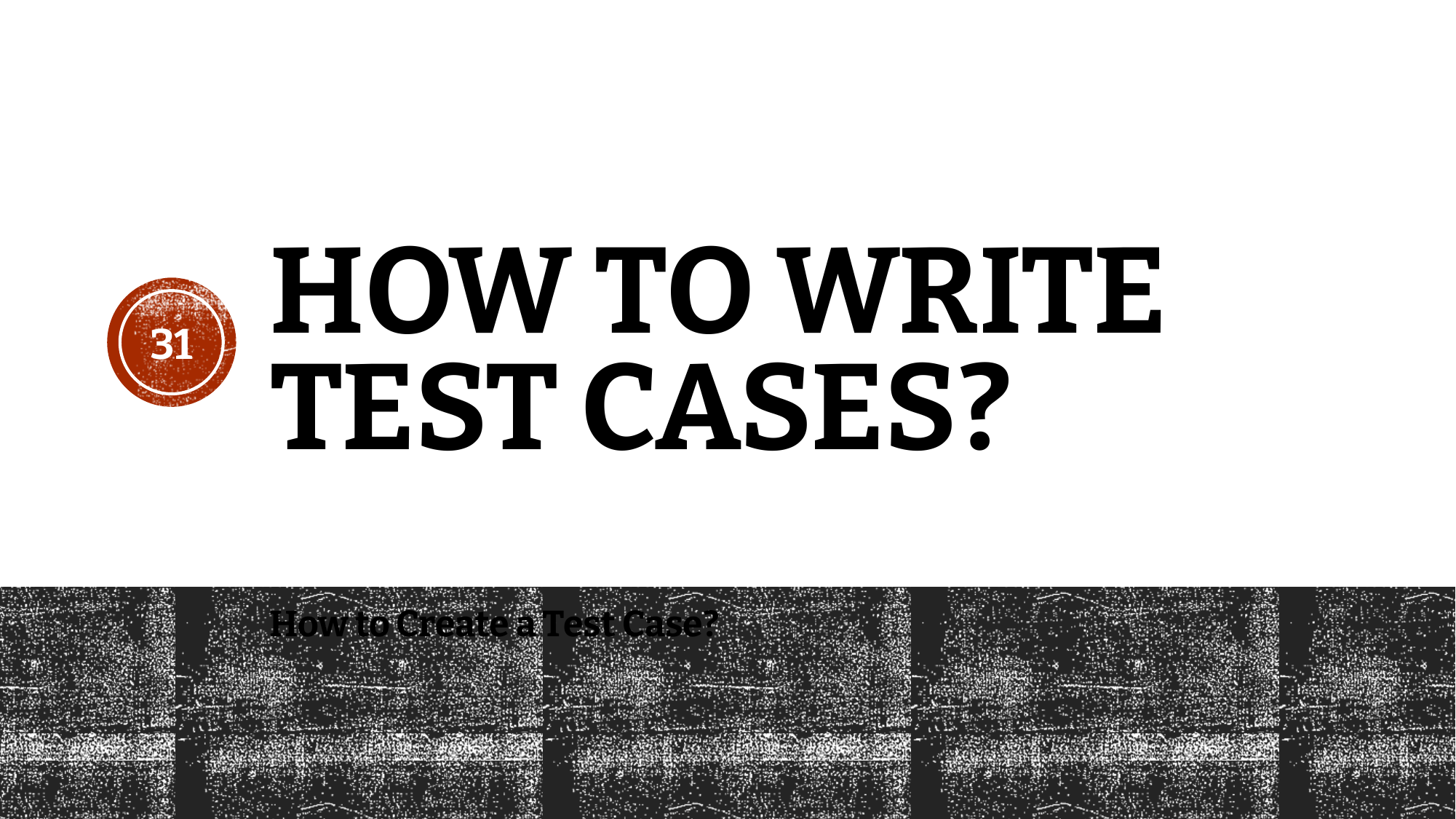

# How to Write Test Cases?
31
How to Create a Test Case?